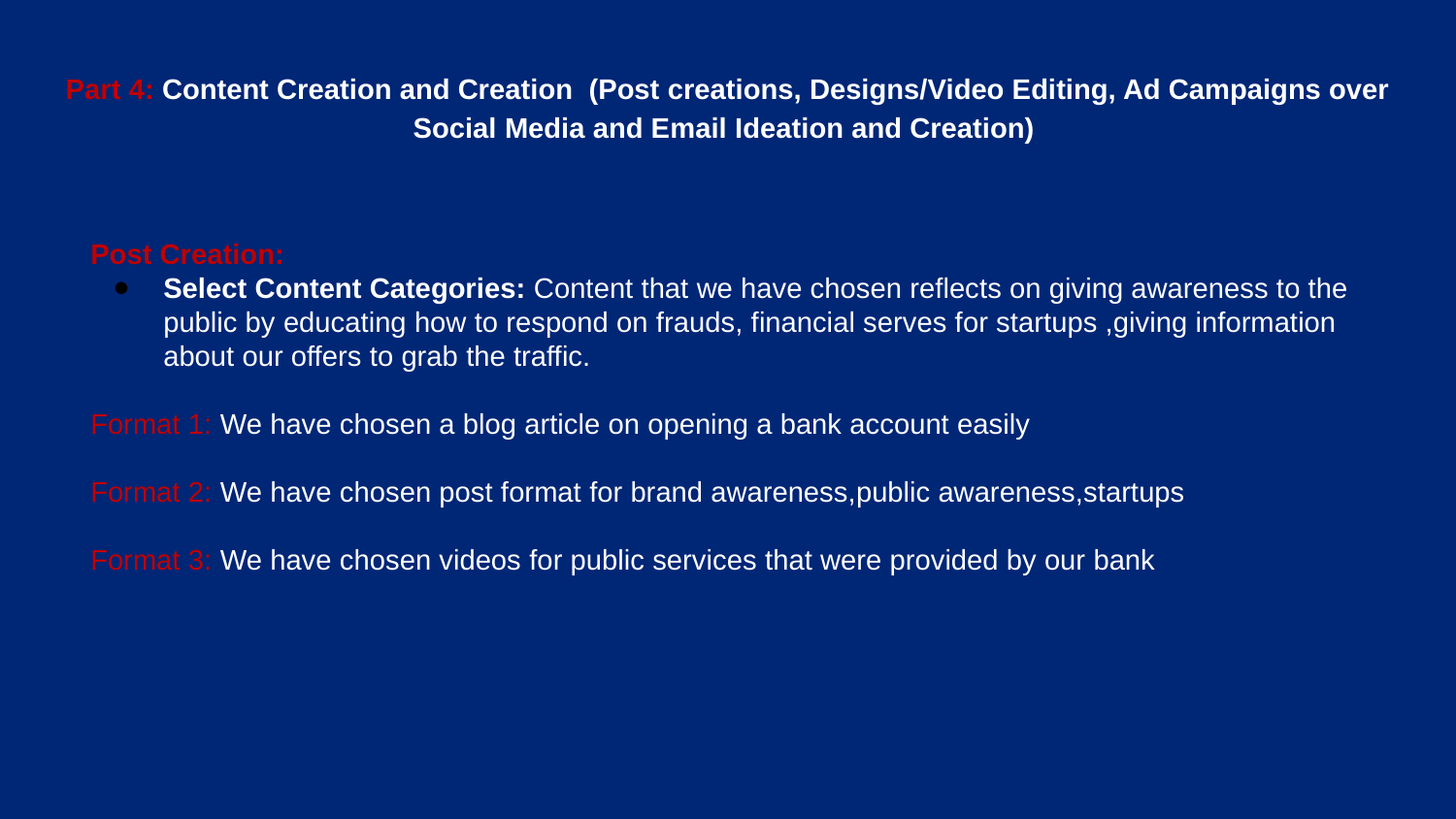

Part 4: Content Creation and Creation  (Post creations, Designs/Video Editing, Ad Campaigns over Social Media and Email Ideation and Creation)
Post Creation:
Select Content Categories: Content that we have chosen reflects on giving awareness to the public by educating how to respond on frauds, financial serves for startups ,giving information about our offers to grab the traffic.

Format 1: We have chosen a blog article on opening a bank account easily

Format 2: We have chosen post format for brand awareness,public awareness,startups

Format 3: We have chosen videos for public services that were provided by our bank